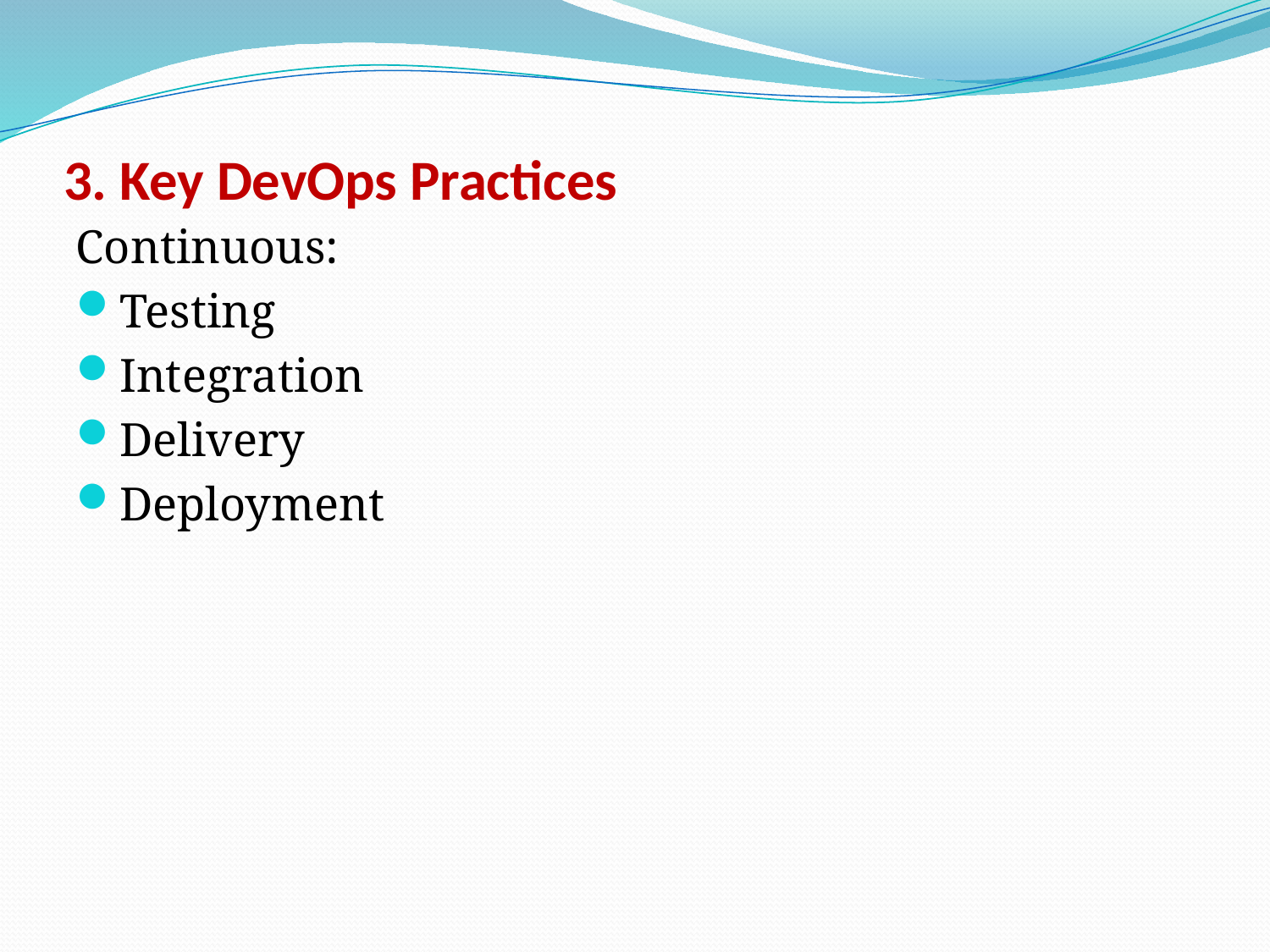

# 3. Key DevOps Practices
Continuous:
Testing
Integration
Delivery
Deployment